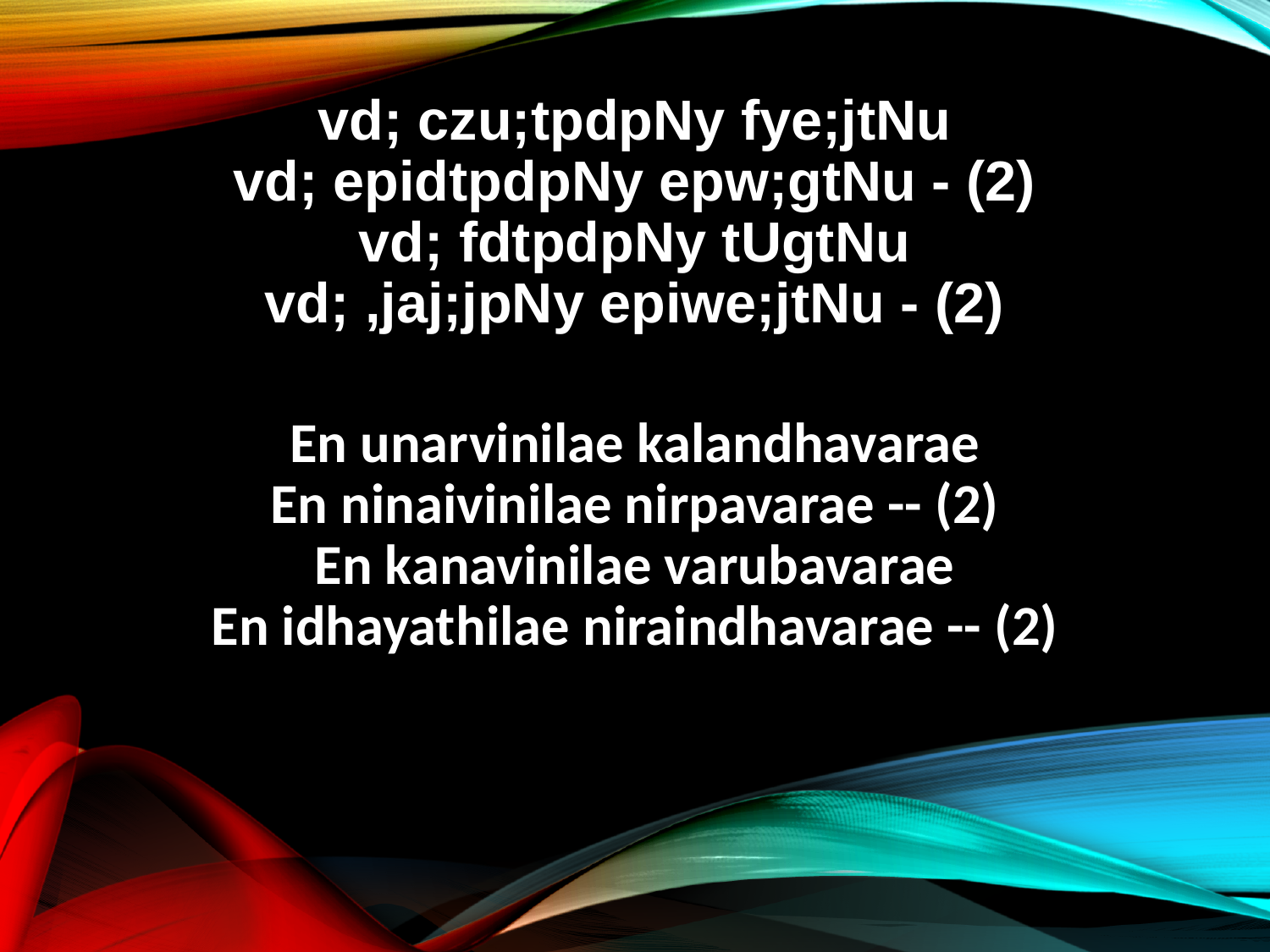

vd; czu;tpdpNy fye;jtNu
vd; epidtpdpNy epw;gtNu - (2)
vd; fdtpdpNy tUgtNu
vd; ,jaj;jpNy epiwe;jtNu - (2)
En unarvinilae kalandhavarae
En ninaivinilae nirpavarae -- (2)
En kanavinilae varubavarae
En idhayathilae niraindhavarae -- (2)